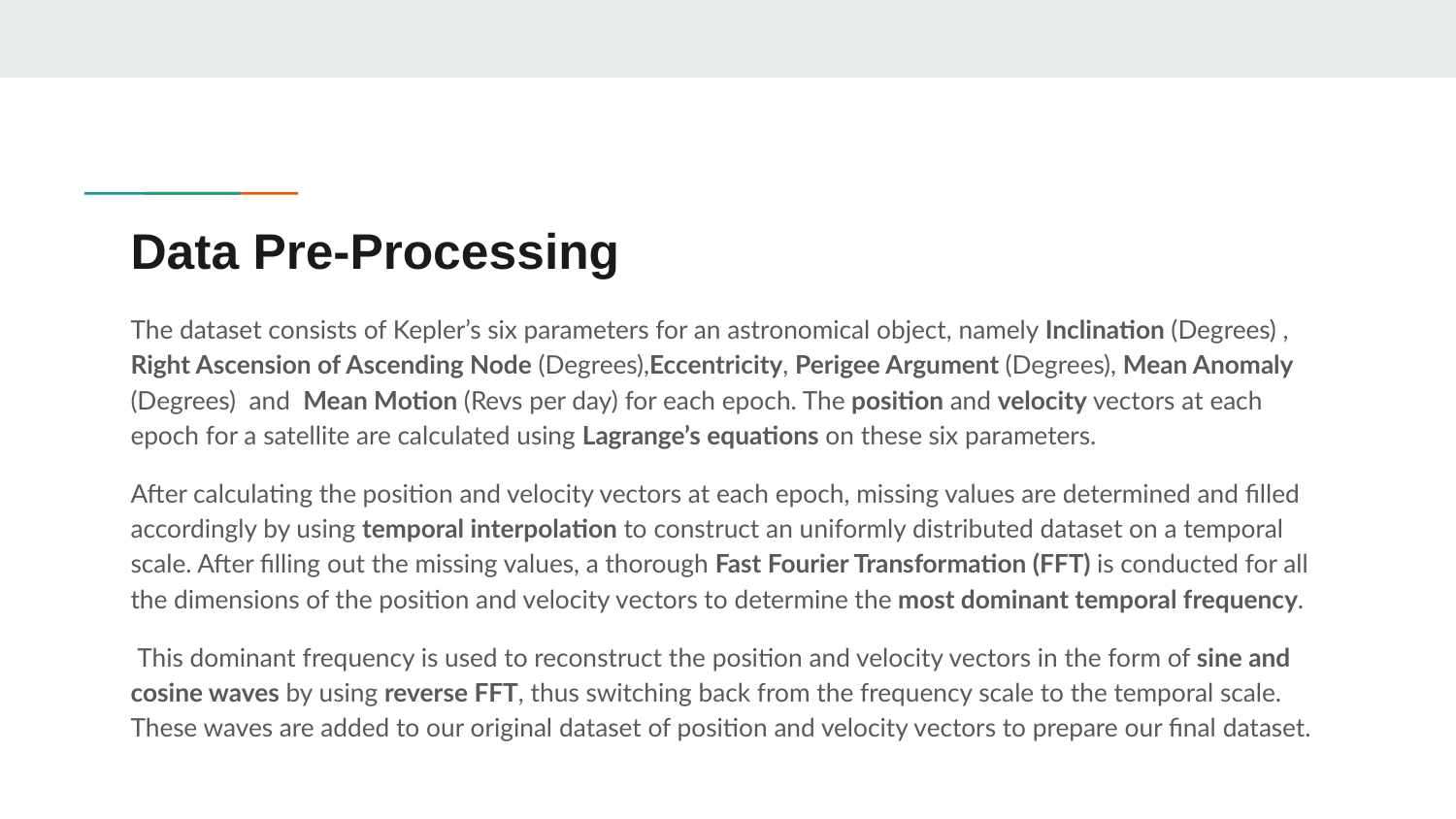

# Data Pre-Processing
The dataset consists of Kepler’s six parameters for an astronomical object, namely Inclination (Degrees) , Right Ascension of Ascending Node (Degrees),Eccentricity, Perigee Argument (Degrees), Mean Anomaly (Degrees)  and  Mean Motion (Revs per day) for each epoch. The position and velocity vectors at each epoch for a satellite are calculated using Lagrange’s equations on these six parameters.
After calculating the position and velocity vectors at each epoch, missing values are determined and filled accordingly by using temporal interpolation to construct an uniformly distributed dataset on a temporal scale. After filling out the missing values, a thorough Fast Fourier Transformation (FFT) is conducted for all the dimensions of the position and velocity vectors to determine the most dominant temporal frequency.
 This dominant frequency is used to reconstruct the position and velocity vectors in the form of sine and cosine waves by using reverse FFT, thus switching back from the frequency scale to the temporal scale. These waves are added to our original dataset of position and velocity vectors to prepare our final dataset.